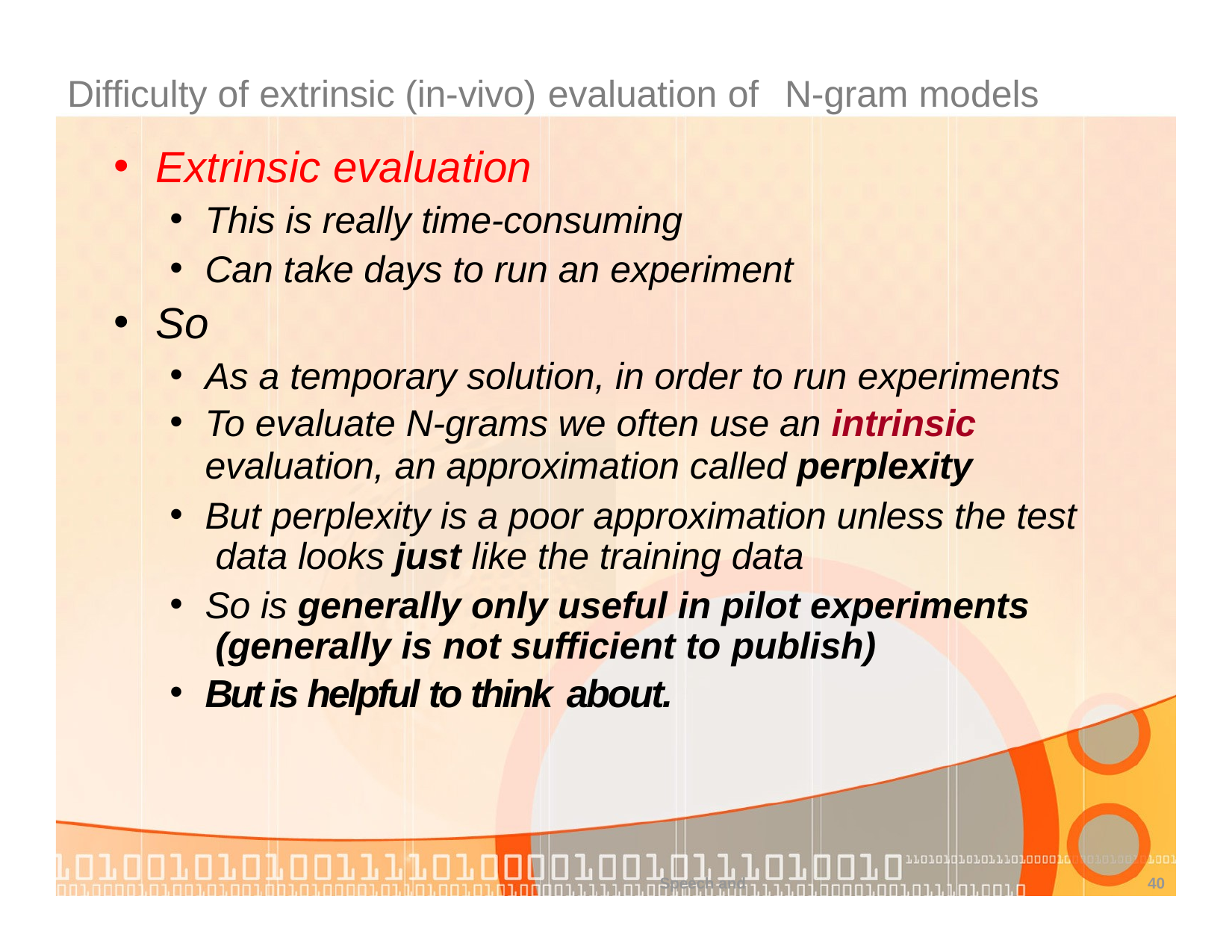

Difficulty of extrinsic (in-vivo) evaluation of	N-gram models
Extrinsic evaluation
This is really time-consuming
Can take days to run an experiment
So
As a temporary solution, in order to run experiments
To evaluate N-grams we often use an intrinsic
evaluation, an approximation called perplexity
But perplexity is a poor approximation unless the test  data looks just like the training data
So is generally only useful in pilot experiments  (generally is not sufficient to publish)
But is helpful to think about.
Speech and
40